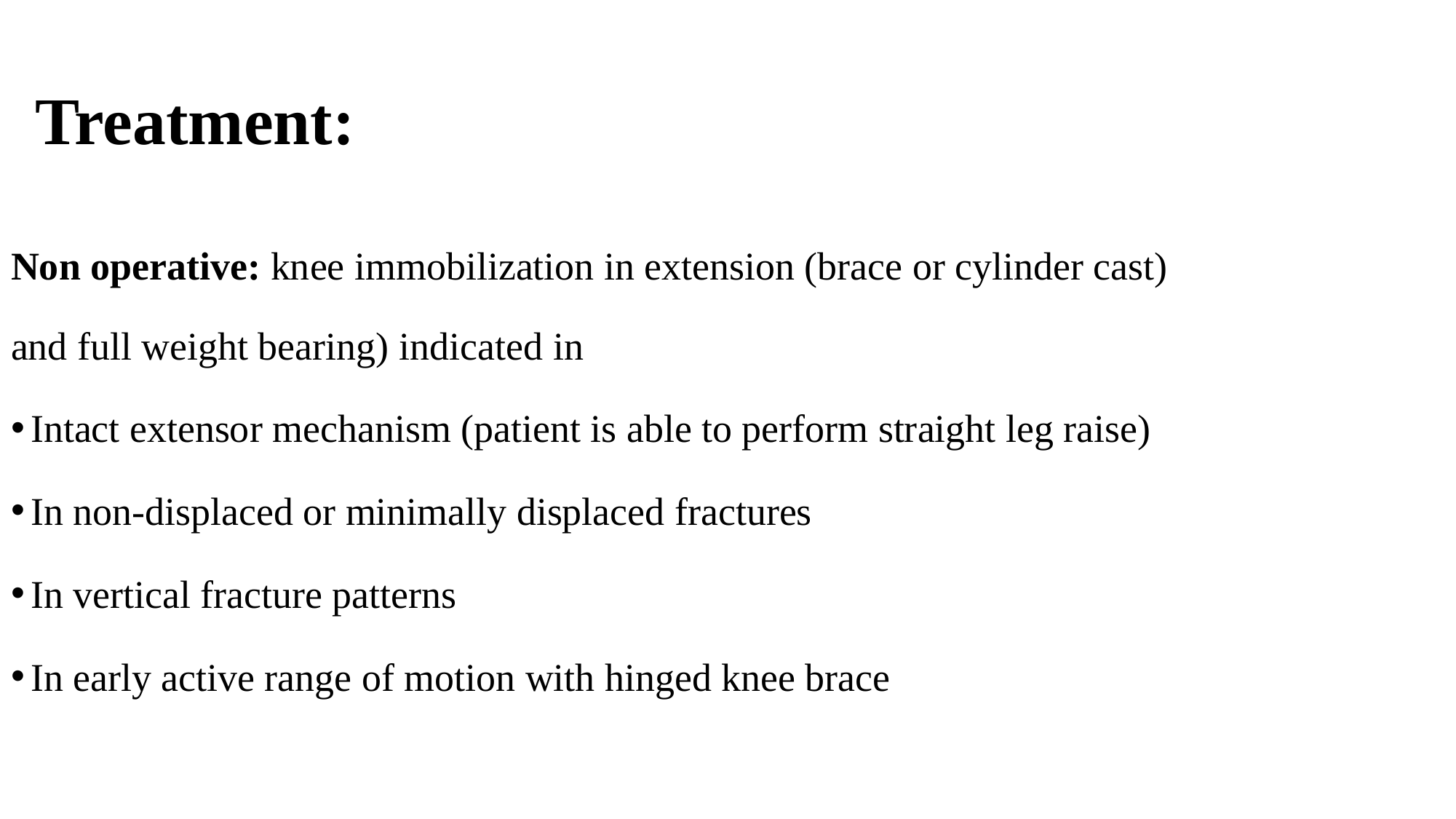

# Treatment:
Non operative: knee immobilization in extension (brace or cylinder cast) and full weight bearing) indicated in
Intact extensor mechanism (patient is able to perform straight leg raise)
In non-displaced or minimally displaced fractures
In vertical fracture patterns
In early active range of motion with hinged knee brace